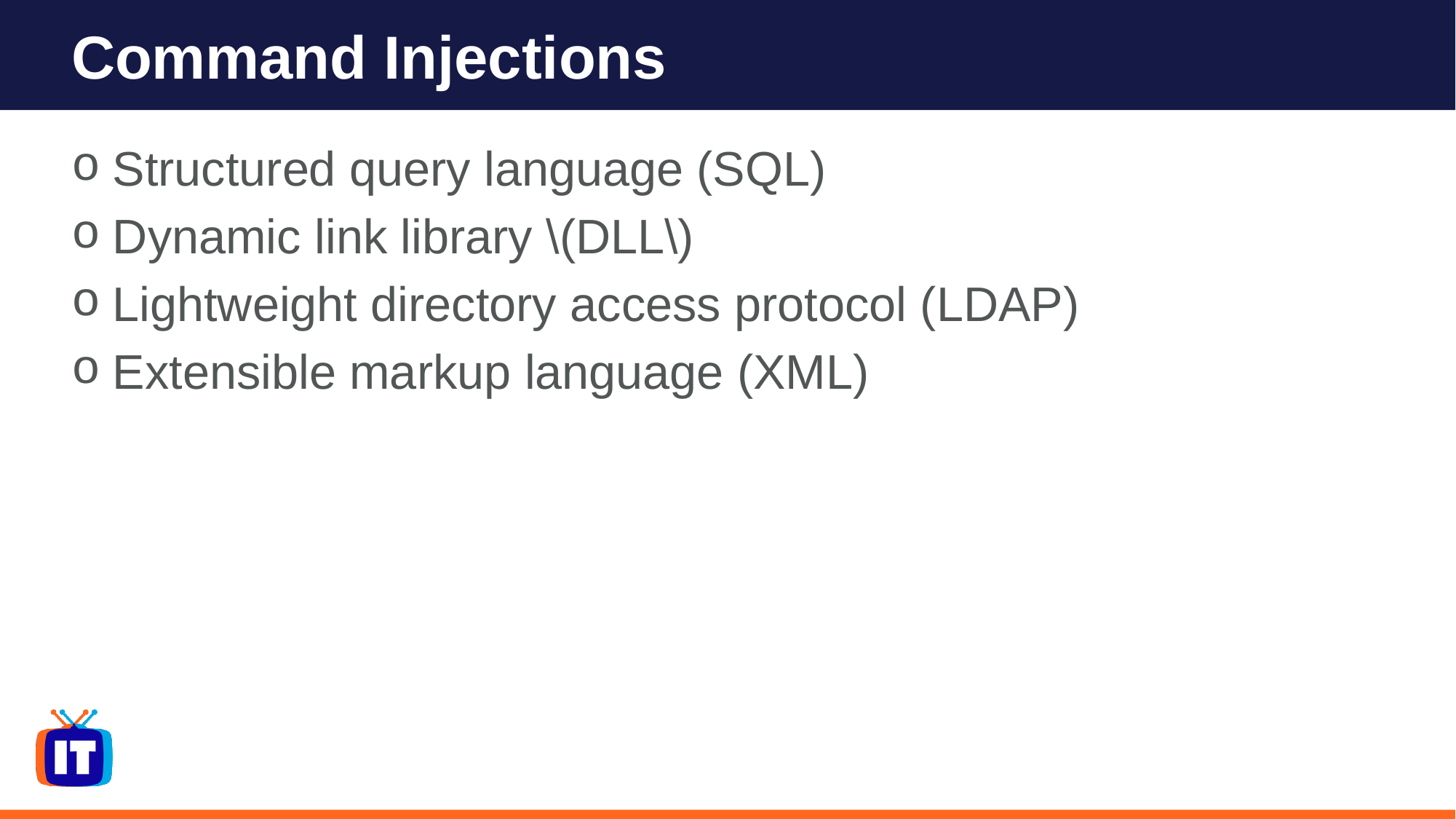

# Command Injections
Structured query language (SQL)
Dynamic link library \(DLL\)
Lightweight directory access protocol (LDAP)
Extensible markup language (XML)